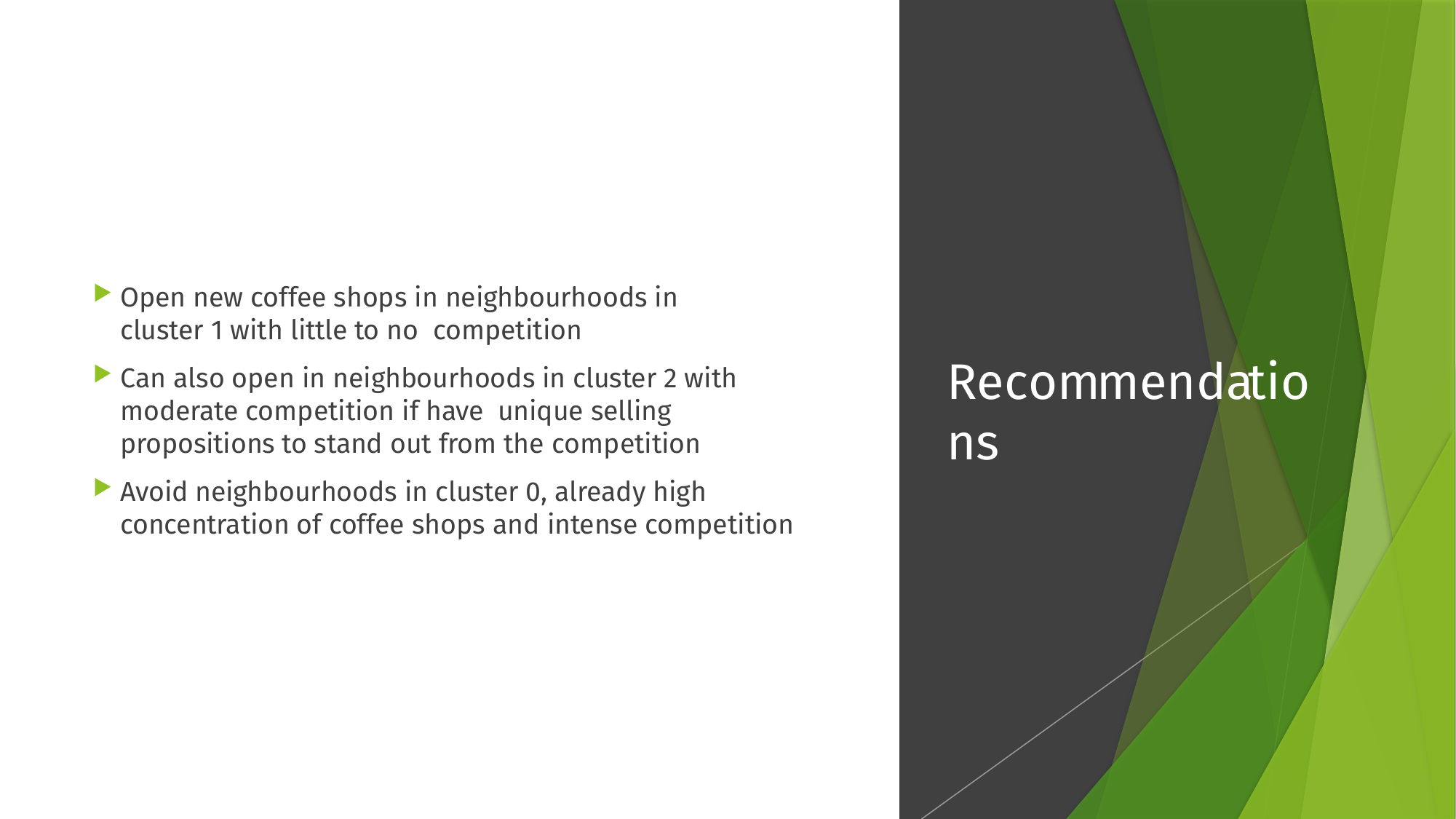

Open new coffee shops in neighbourhoods in cluster 1 with little to no  competition
Can also open in neighbourhoods in cluster 2 with moderate competition if have  unique selling propositions to stand out from the competition
Avoid neighbourhoods in cluster 0, already high concentration of coffee shops and intense competition
# Recommendations